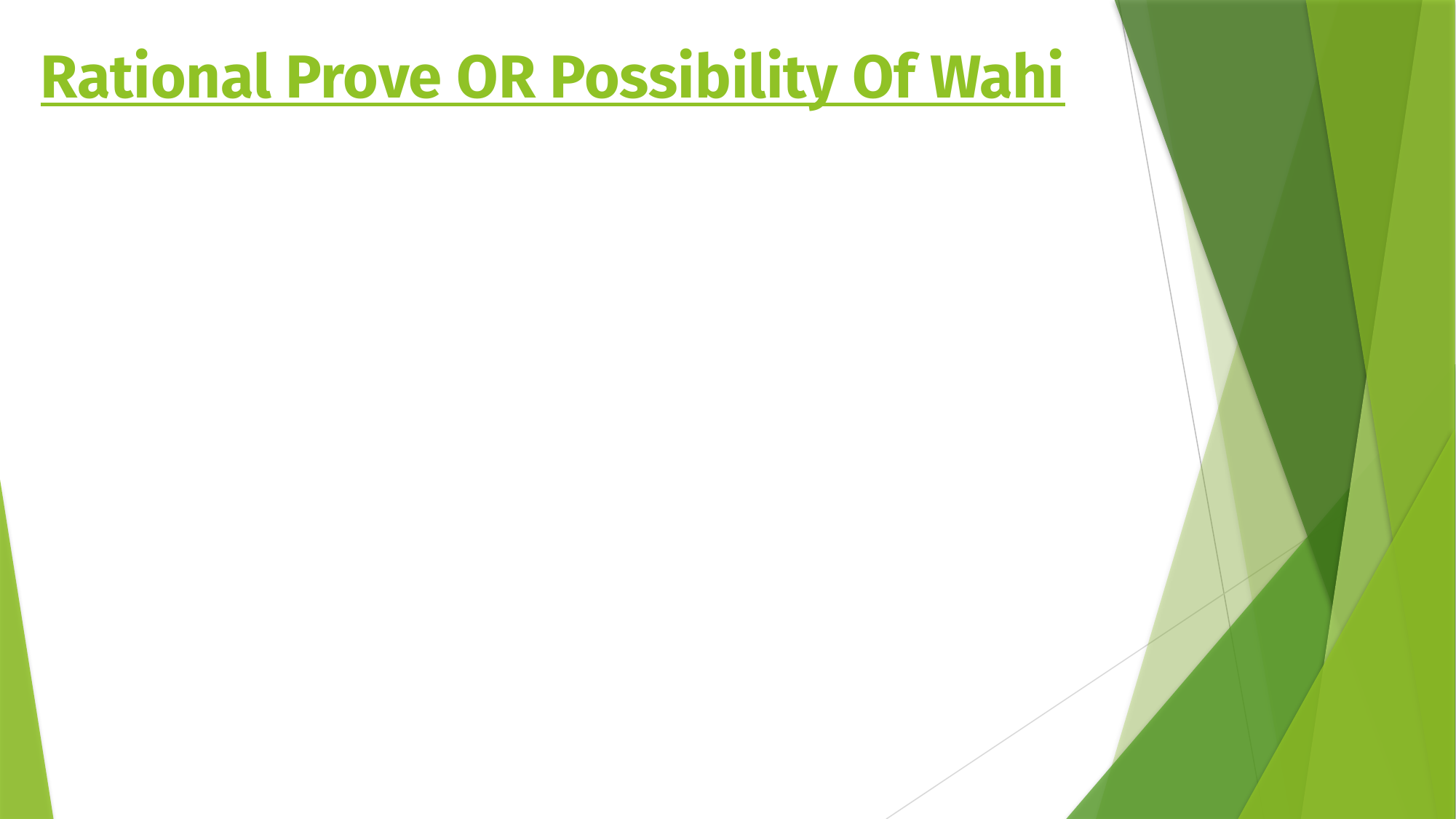

# Rational Prove OR Possibility Of Wahi